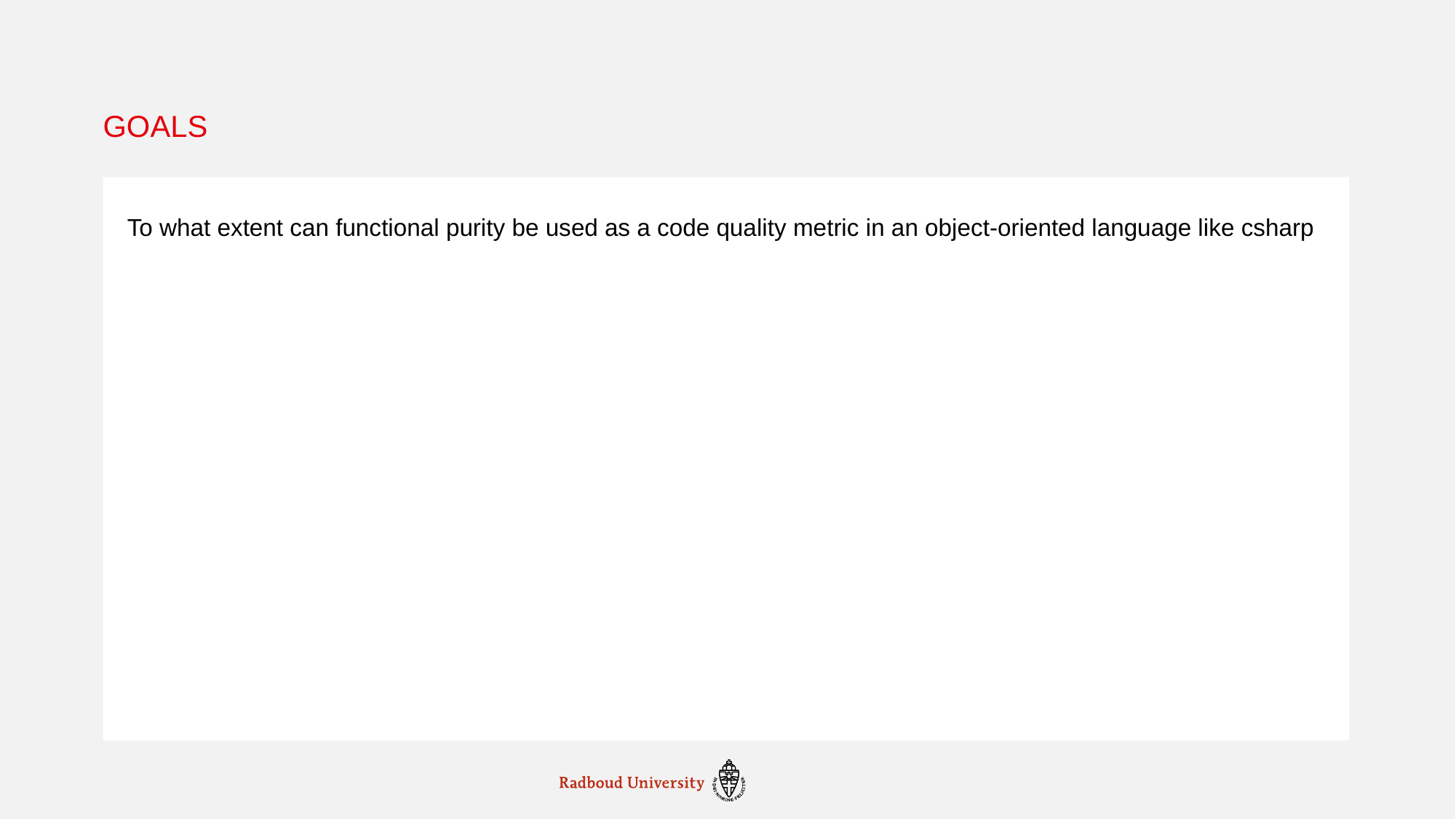

# Goals
To what extent can functional purity be used as a code quality metric in an object-oriented language like csharp